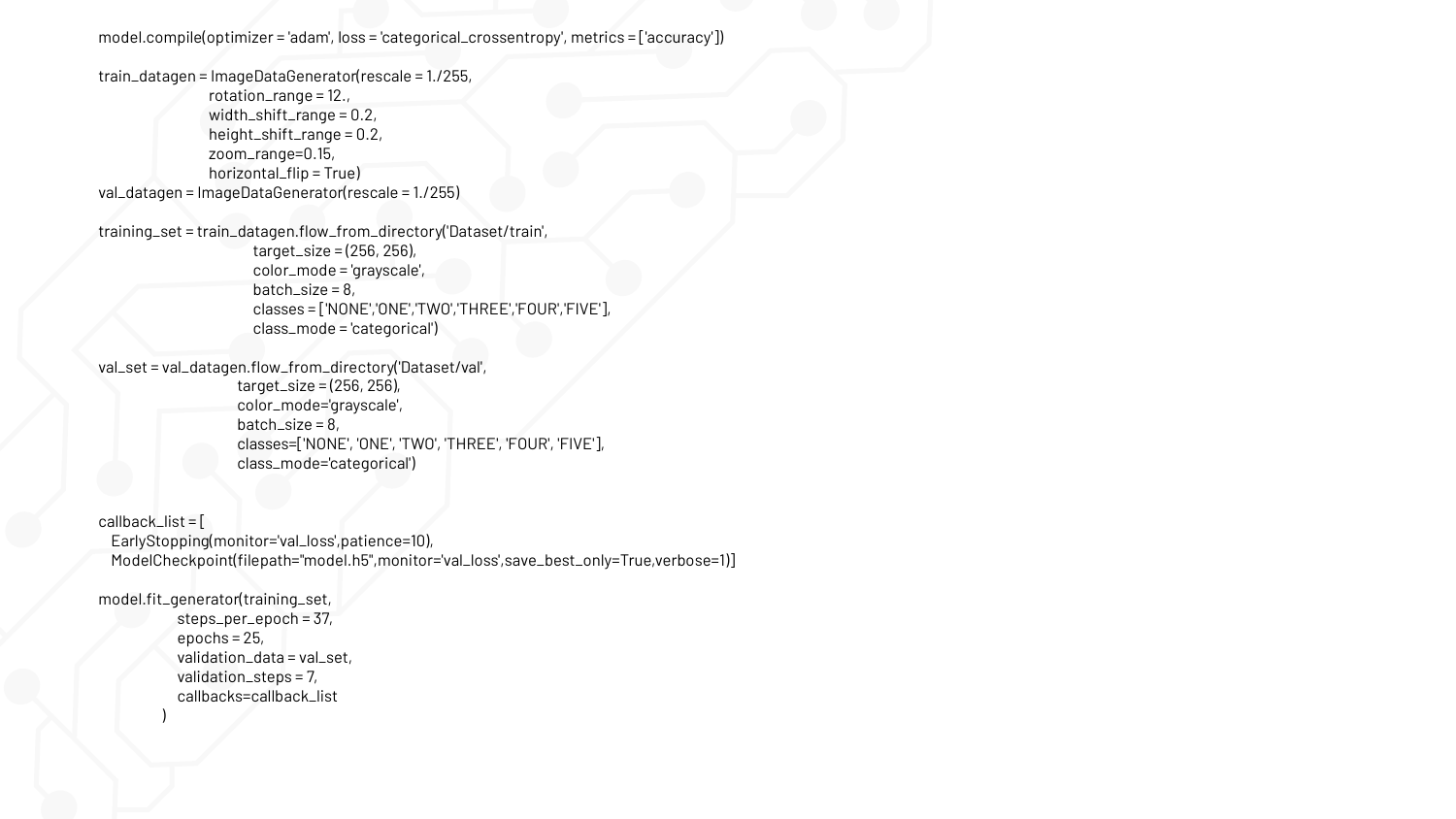

model.compile(optimizer = 'adam', loss = 'categorical_crossentropy', metrics = ['accuracy'])

train_datagen = ImageDataGenerator(rescale = 1./255,
                                   rotation_range = 12.,
                                   width_shift_range = 0.2,
                                   height_shift_range = 0.2,
                                   zoom_range=0.15,
                                   horizontal_flip = True)
val_datagen = ImageDataGenerator(rescale = 1./255)

training_set = train_datagen.flow_from_directory('Dataset/train',
                                                 target_size = (256, 256),
                                                 color_mode = 'grayscale',
                                                 batch_size = 8,
                                                 classes = ['NONE','ONE','TWO','THREE','FOUR','FIVE'],
                                                 class_mode = 'categorical')

val_set = val_datagen.flow_from_directory('Dataset/val',
                                            target_size = (256, 256),
                                            color_mode='grayscale',
                                            batch_size = 8,
                                            classes=['NONE', 'ONE', 'TWO', 'THREE', 'FOUR', 'FIVE'],
                                            class_mode='categorical')

callback_list = [
    EarlyStopping(monitor='val_loss',patience=10),
    ModelCheckpoint(filepath="model.h5",monitor='val_loss',save_best_only=True,verbose=1)]

model.fit_generator(training_set,
                         steps_per_epoch = 37,
                         epochs = 25,
                         validation_data = val_set,
                         validation_steps = 7,
                         callbacks=callback_list
                    )